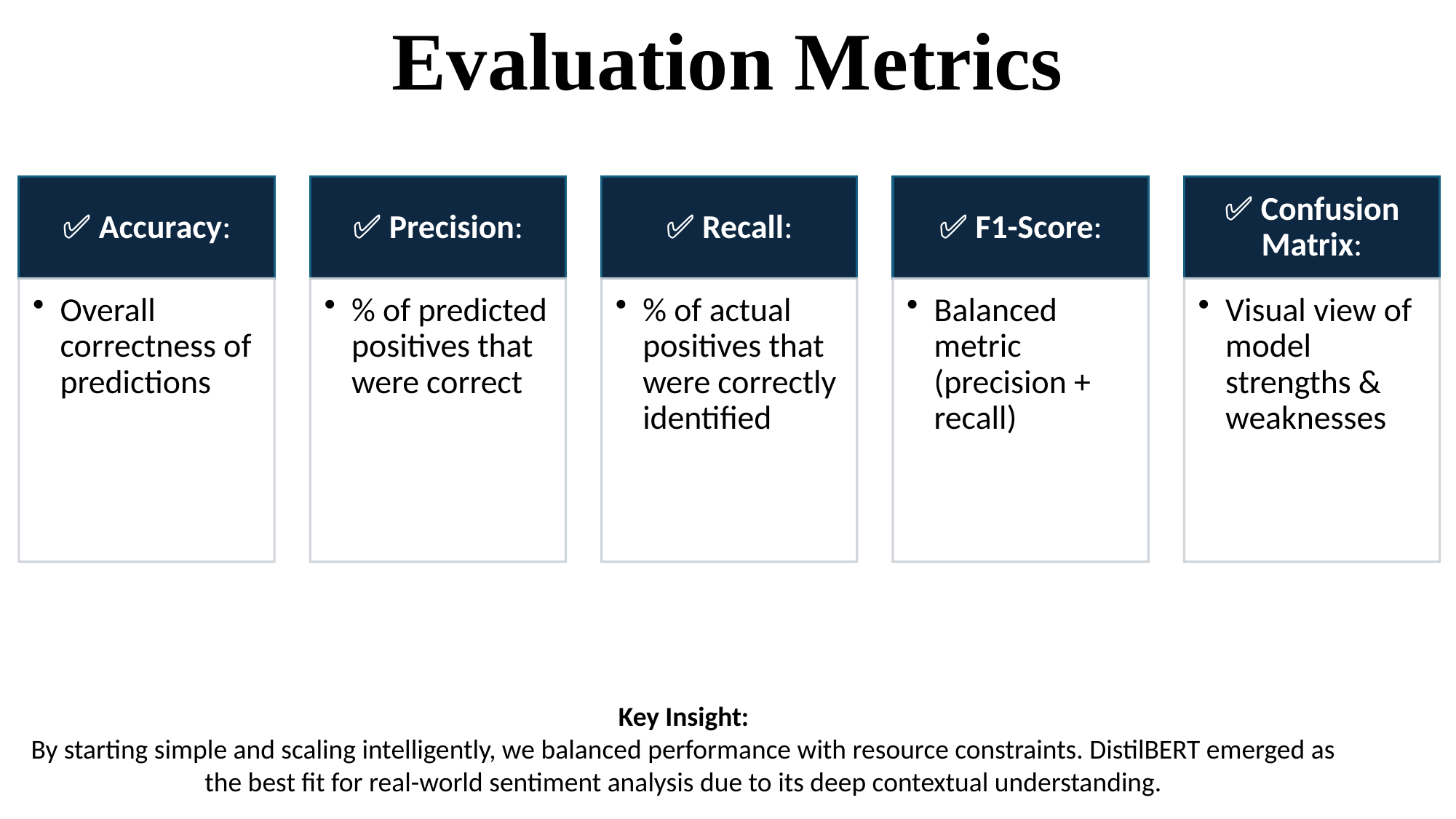

# Evaluation Metrics
✅ Accuracy:
Overall correctness of predictions
✅ Precision:
% of predicted positives that were correct
✅ Recall:
% of actual positives that were correctly identified
✅ F1-Score:
Balanced metric (precision + recall)
✅ Confusion Matrix:
Visual view of model strengths & weaknesses
Key Insight:
By starting simple and scaling intelligently, we balanced performance with resource constraints. DistilBERT emerged as the best fit for real-world sentiment analysis due to its deep contextual understanding.